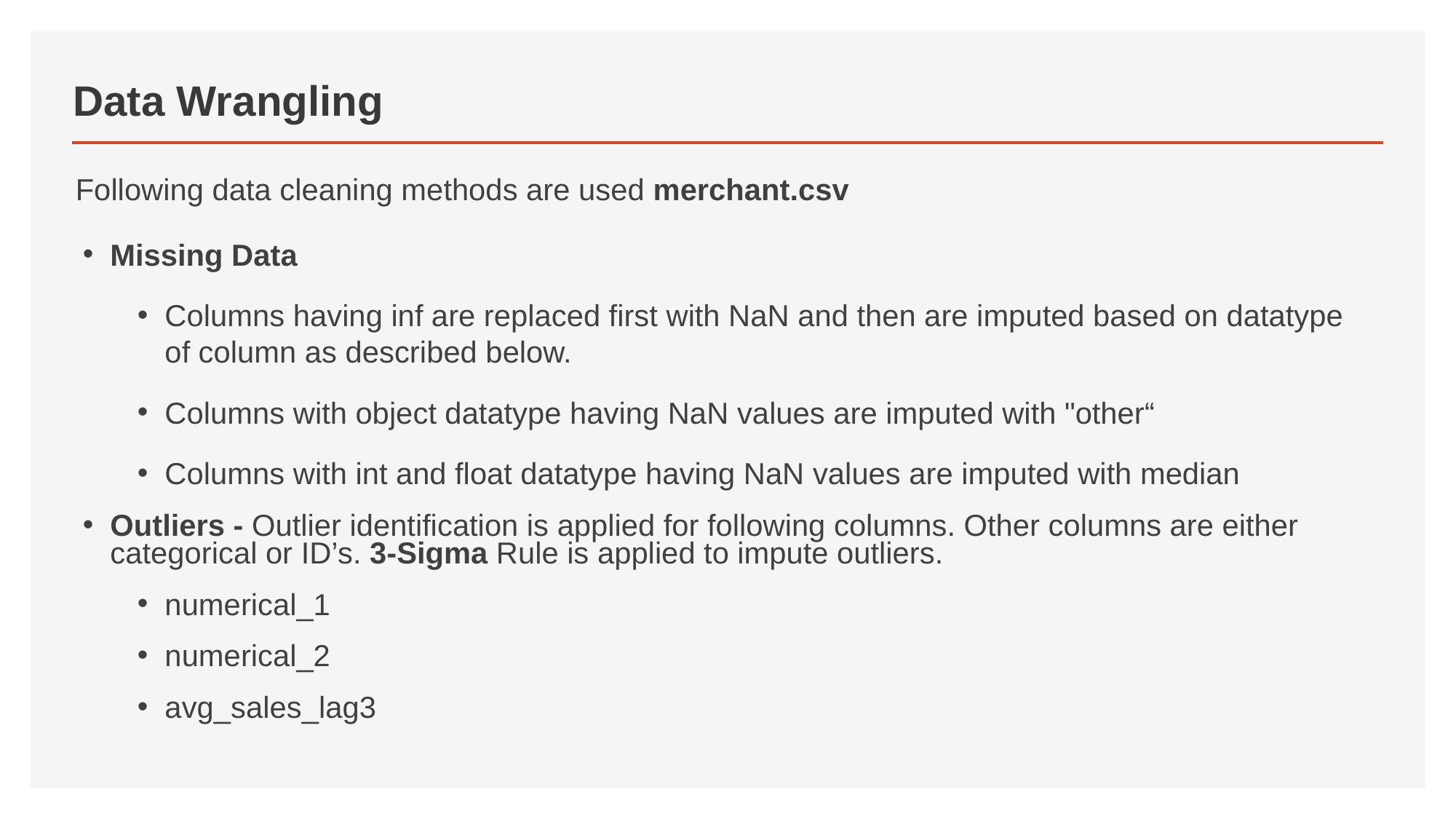

# Data Wrangling
Following data cleaning methods are used merchant.csv
Missing Data
Columns having inf are replaced first with NaN and then are imputed based on datatype of column as described below.
Columns with object datatype having NaN values are imputed with "other“
Columns with int and float datatype having NaN values are imputed with median
Outliers - Outlier identification is applied for following columns. Other columns are either categorical or ID’s. 3-Sigma Rule is applied to impute outliers.
numerical_1
numerical_2
avg_sales_lag3